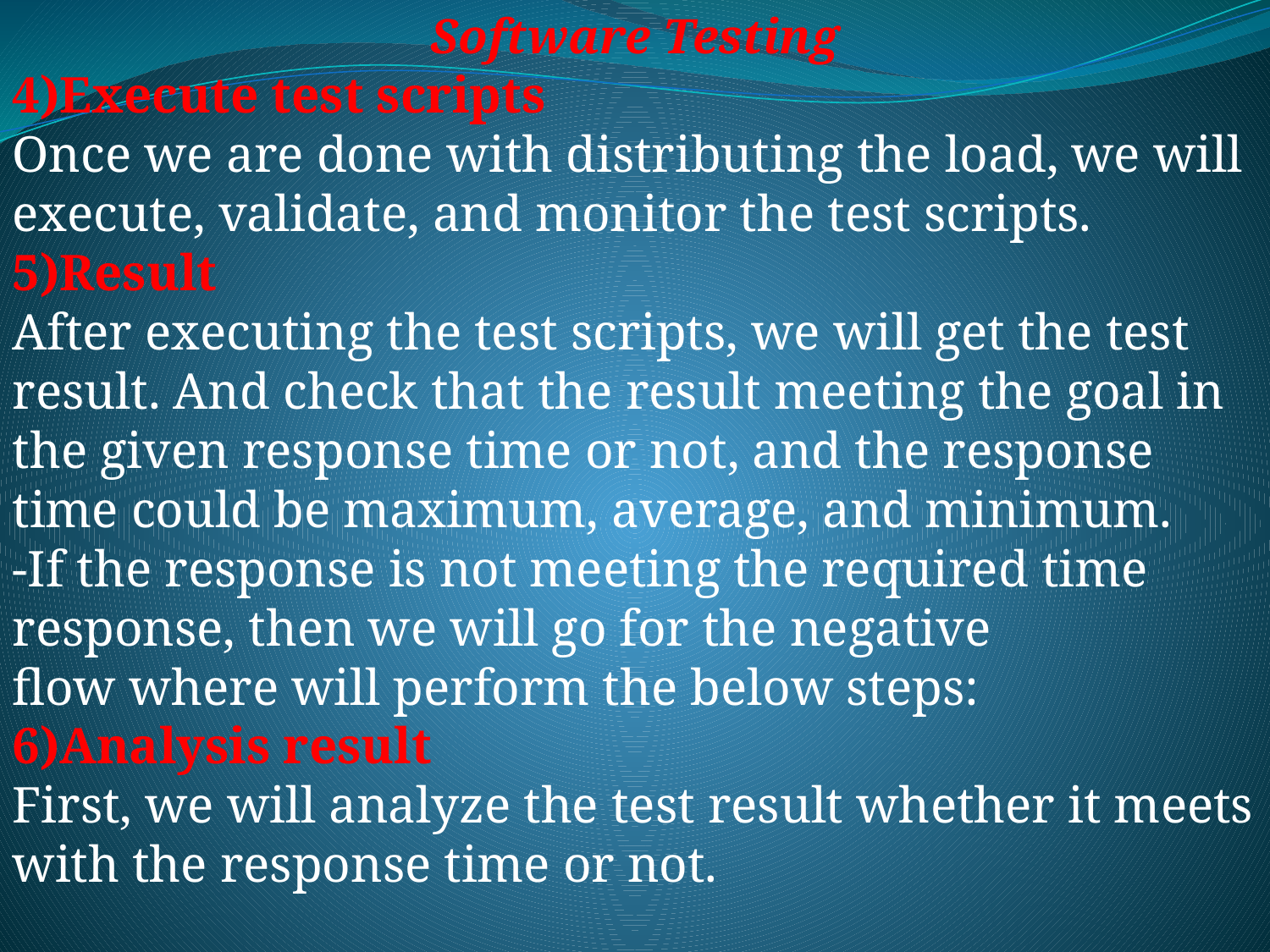

Software Testing
4)Execute test scripts
Once we are done with distributing the load, we will execute, validate, and monitor the test scripts.
5)Result
After executing the test scripts, we will get the test result. And check that the result meeting the goal in the given response time or not, and the response time could be maximum, average, and minimum.
-If the response is not meeting the required time response, then we will go for the negative flow where will perform the below steps:
6)Analysis result
First, we will analyze the test result whether it meets with the response time or not.